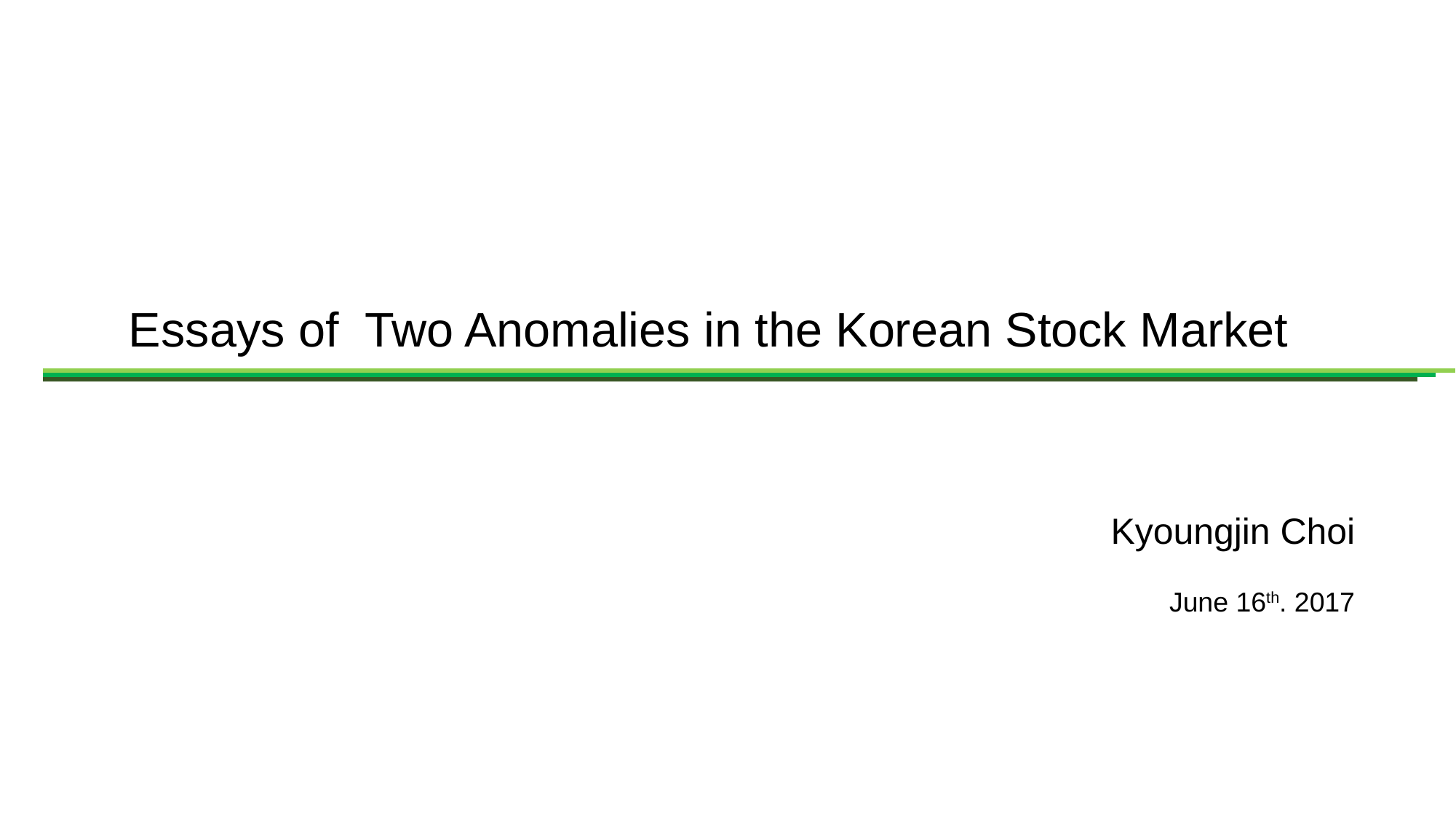

Essays of  Two Anomalies in the Korean Stock Market
Kyoungjin Choi

June 16th. 2017